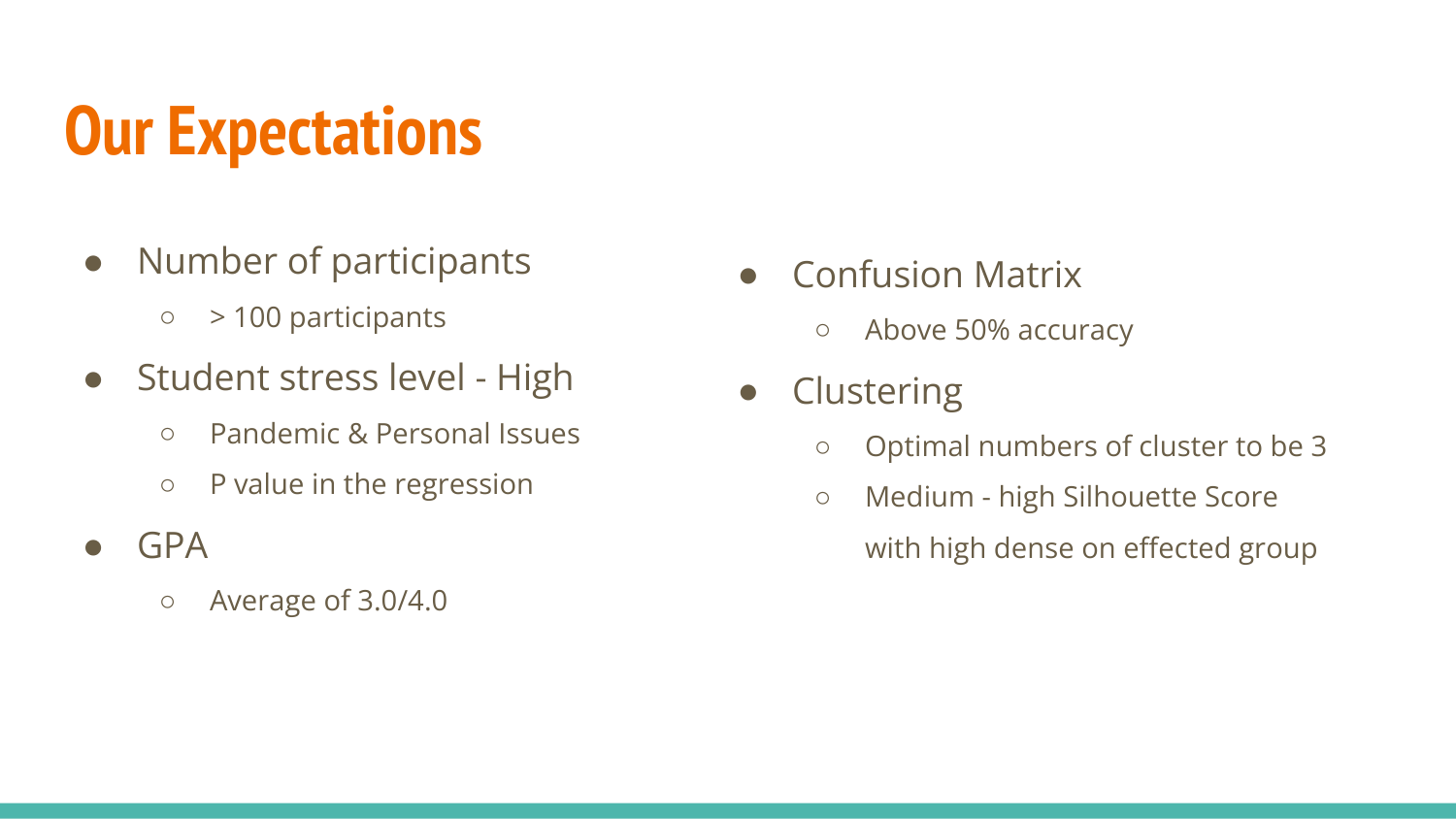

# Our Expectations

Confusion Matrix
Above 50% accuracy
Clustering
Optimal numbers of cluster to be 3
Medium - high Silhouette Score with high dense on effected group
Number of participants
> 100 participants
Student stress level - High
Pandemic & Personal Issues
P value in the regression
GPA
Average of 3.0/4.0